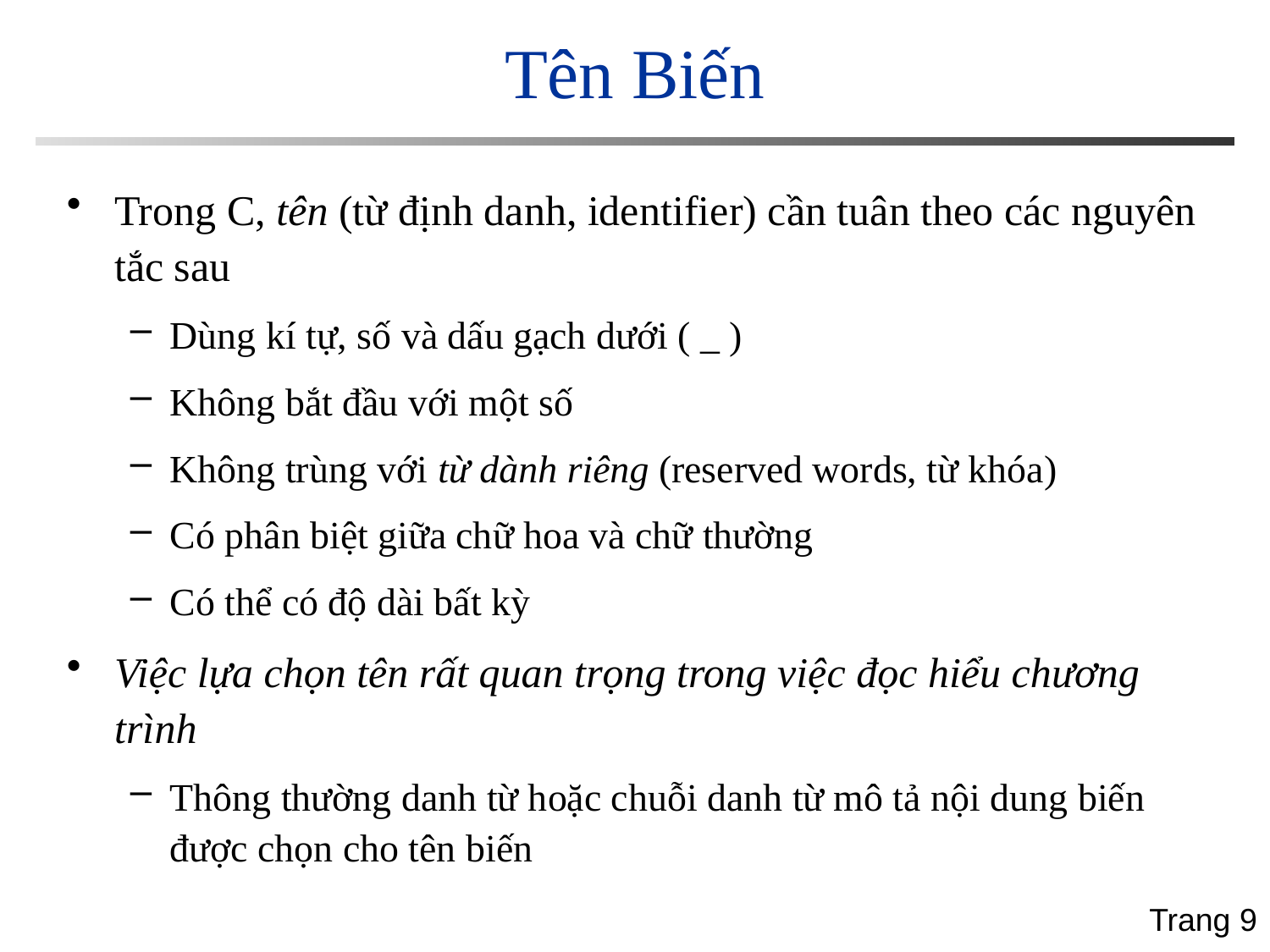

# Tên Biến
Trong C, tên (từ định danh, identifier) cần tuân theo các nguyên tắc sau
Dùng kí tự, số và dấu gạch dưới ( _ )
Không bắt đầu với một số
Không trùng với từ dành riêng (reserved words, từ khóa)
Có phân biệt giữa chữ hoa và chữ thường
Có thể có độ dài bất kỳ
Việc lựa chọn tên rất quan trọng trong việc đọc hiểu chương trình
Thông thường danh từ hoặc chuỗi danh từ mô tả nội dung biến được chọn cho tên biến
Trang 9